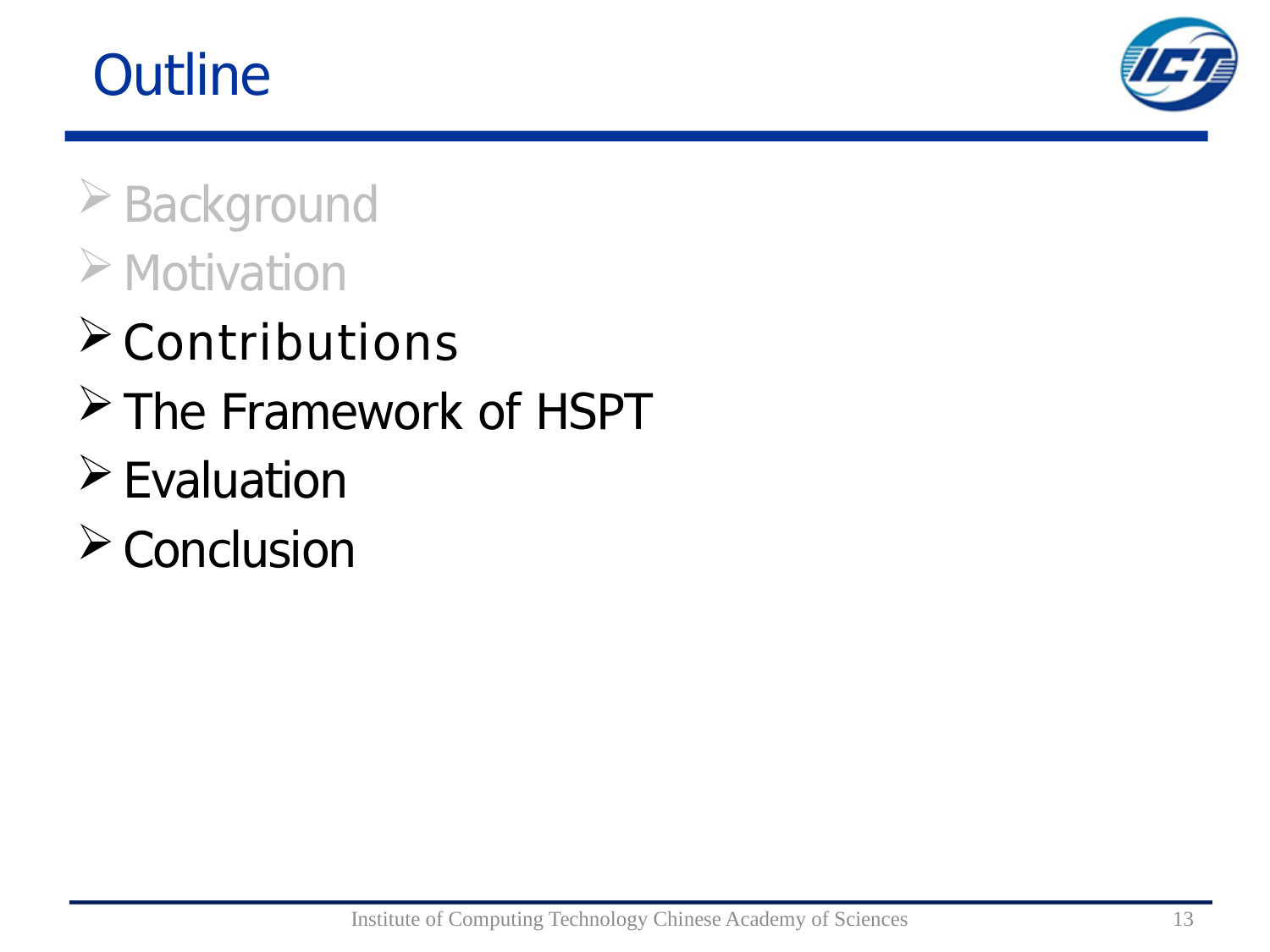

# Outline
Background
Motivation
Contributions
The Framework of HSPT
Evaluation
Conclusion

Institute of Computing Technology Chinese Academy of Sciences
13